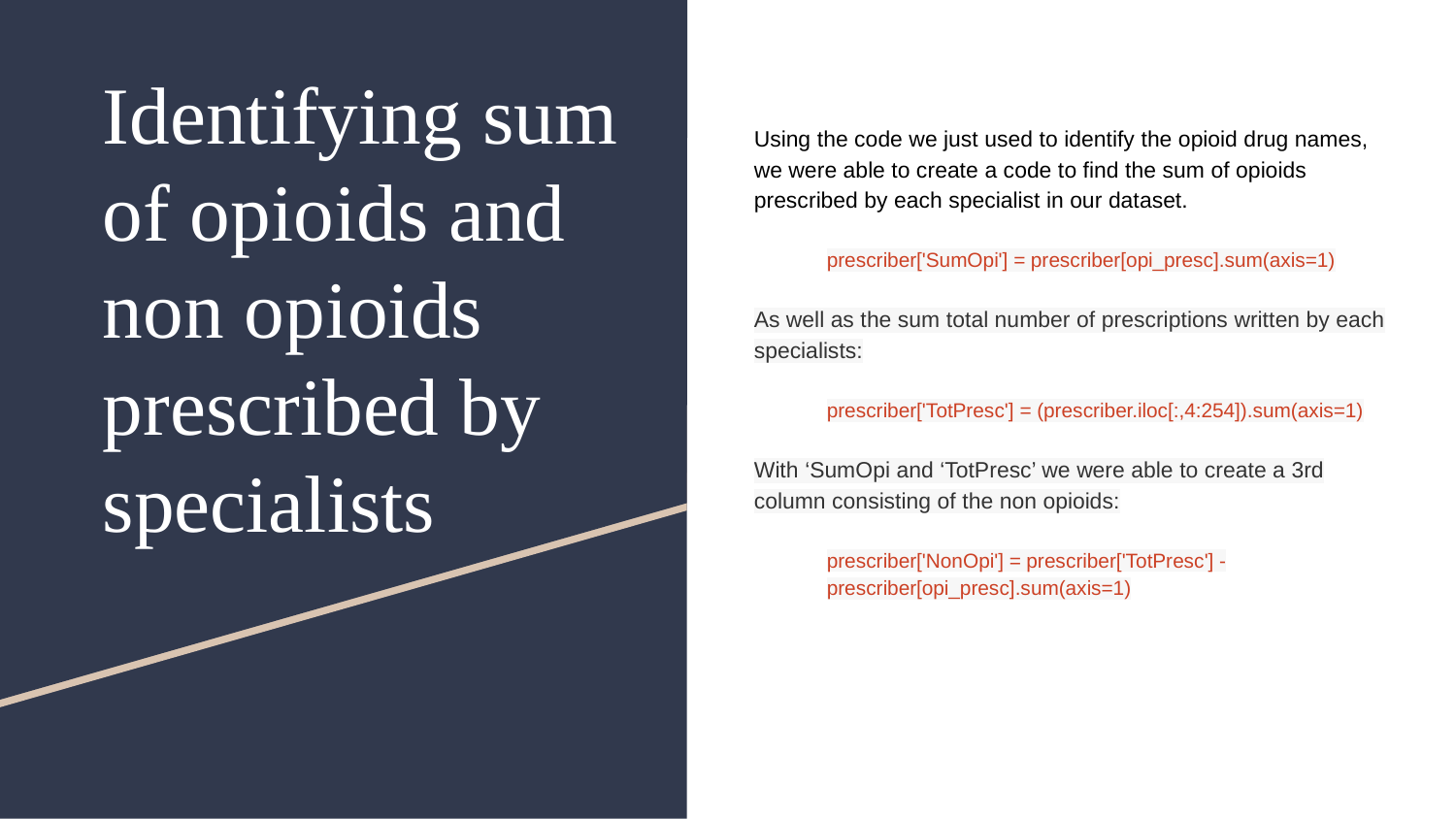

# Identifying sum of opioids and non opioids prescribed by specialists

Using the code we just used to identify the opioid drug names, we were able to create a code to find the sum of opioids prescribed by each specialist in our dataset.

prescriber['SumOpi'] = prescriber[opi_presc].sum(axis=1)

As well as the sum total number of prescriptions written by each specialists:

prescriber['TotPresc'] = (prescriber.iloc[:,4:254]).sum(axis=1)

With ‘SumOpi and ‘TotPresc’ we were able to create a 3rd column consisting of the non opioids:

prescriber['NonOpi'] = prescriber['TotPresc'] - prescriber[opi_presc].sum(axis=1)